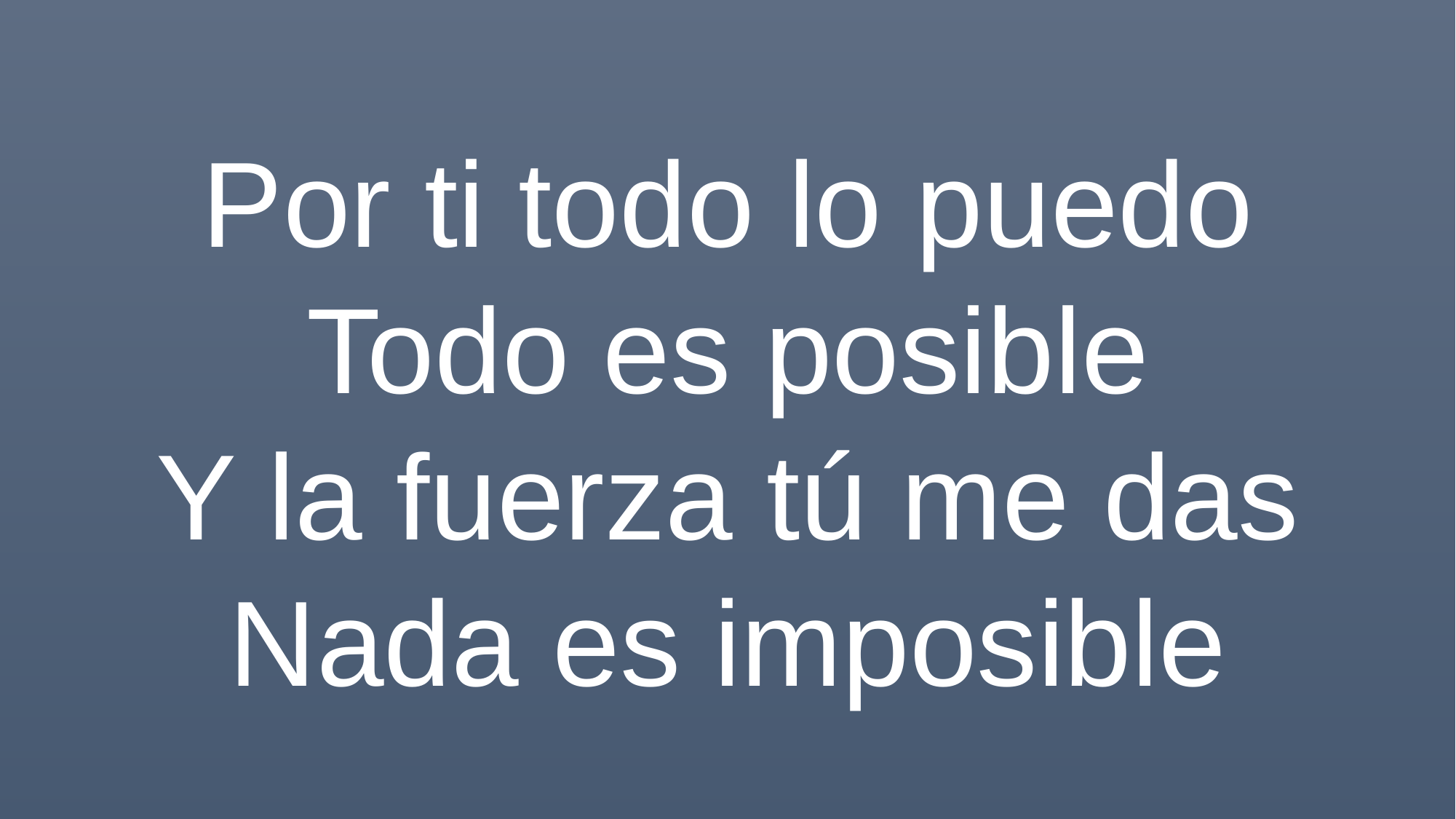

Por ti todo lo puedo
Todo es posible
Y la fuerza tú me das
Nada es imposible